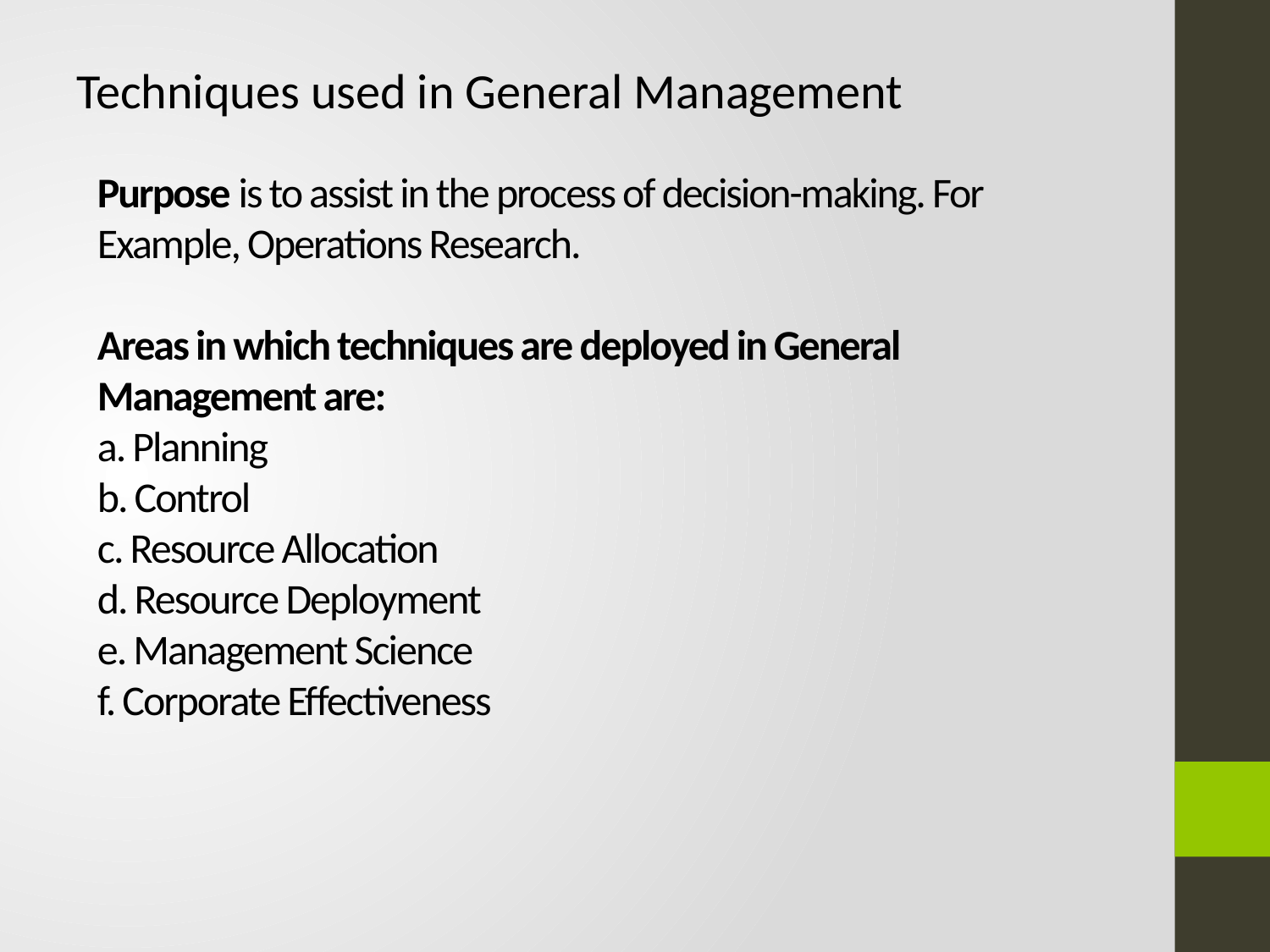

Techniques used in General Management
# Purpose is to assist in the process of decision-making. For Example, Operations Research. Areas in which techniques are deployed in General Management are: a. Planning b. Control c. Resource Allocation d. Resource Deployment e. Management Science f. Corporate Effectiveness